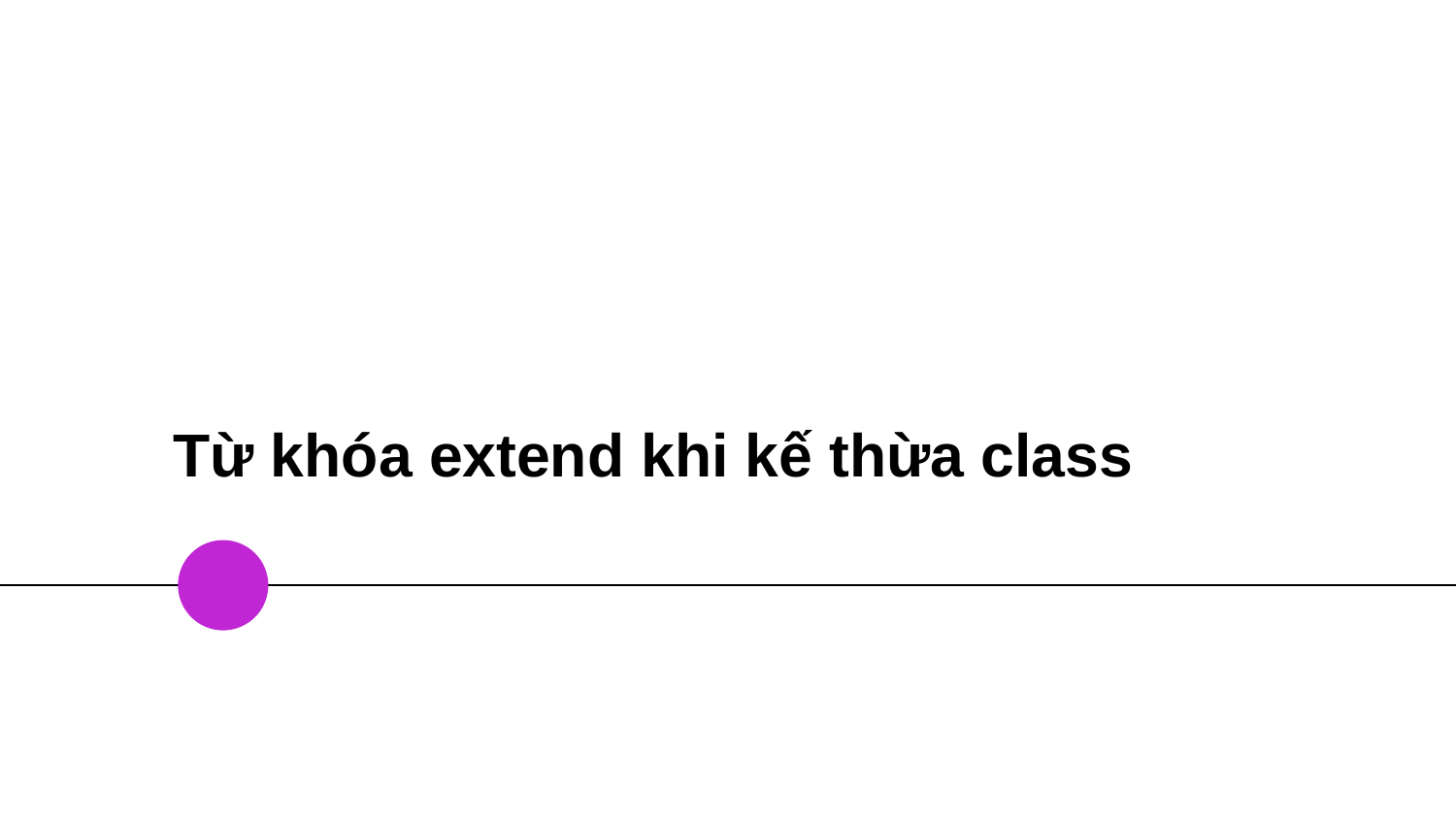

# Từ khóa extend khi kế thừa class